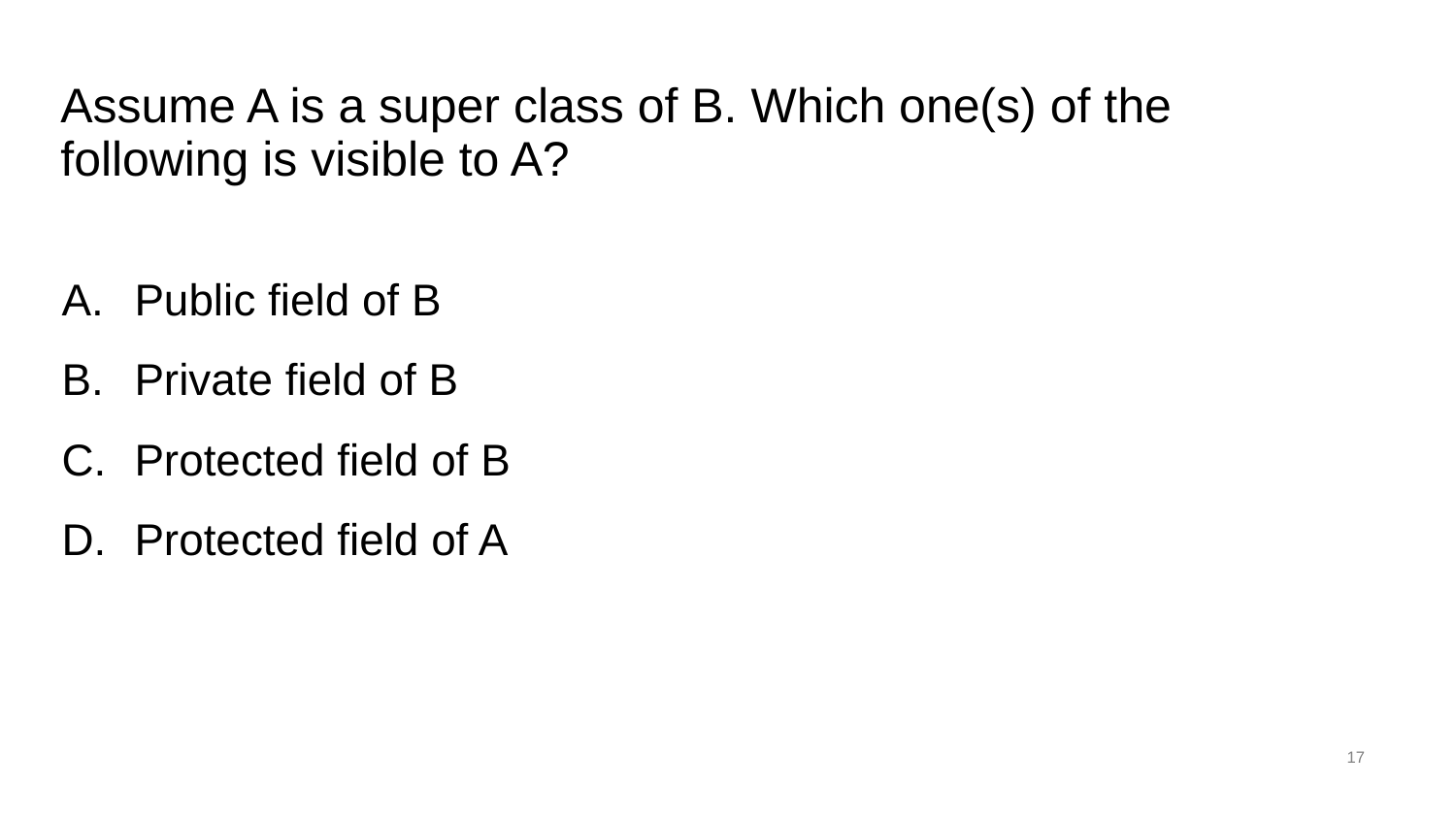

# Assume A is a super class of B. Which one(s) of the following is visible to A?
Public field of B
Private field of B
Protected field of B
Protected field of A

17